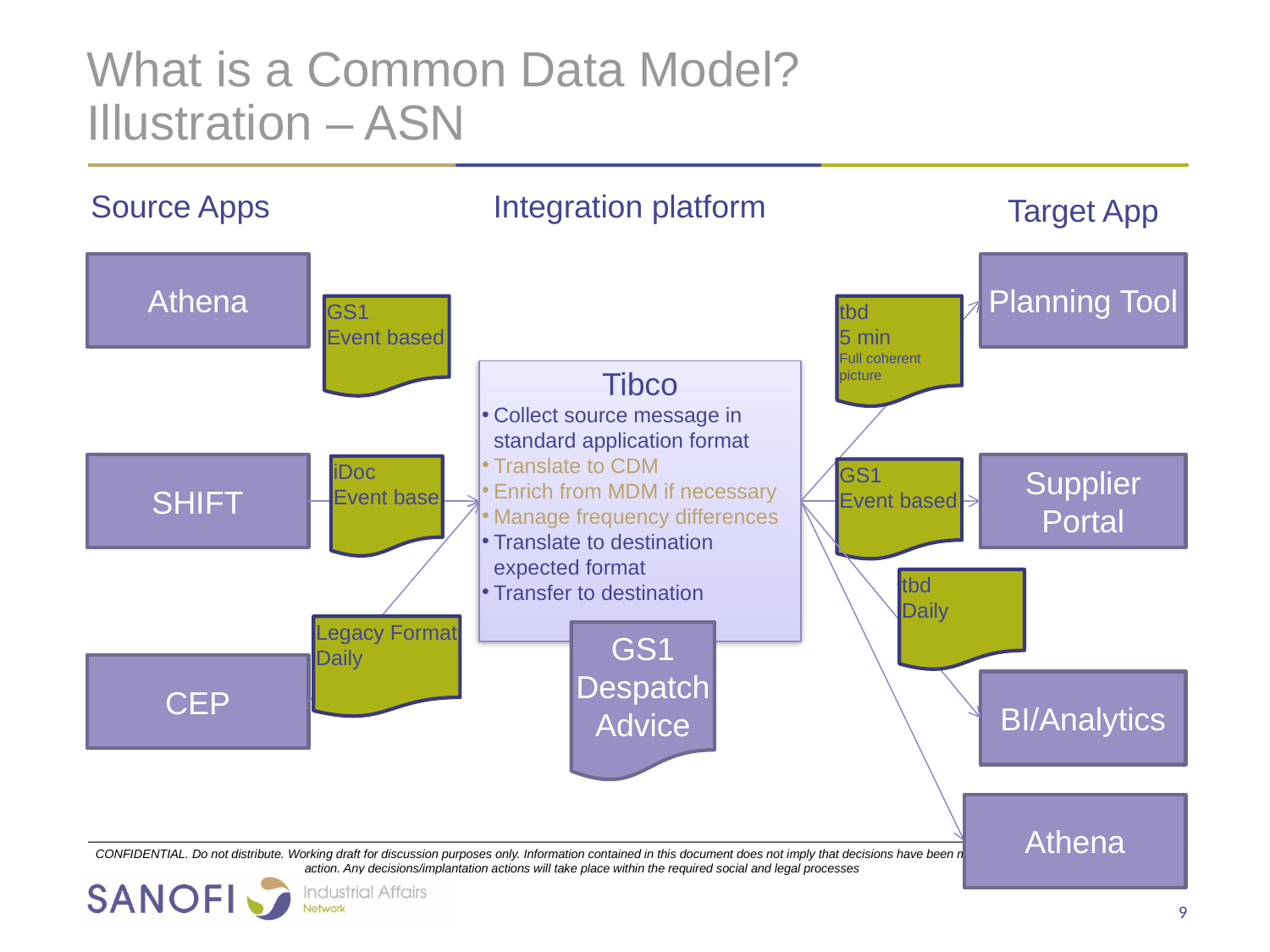

# What is a Common Data Model? Illustration – ASN
Source Apps
Integration platform
Target App
Athena
Planning Tool
GS1
Event based

tbd
5 min
Full coherent picture
Tibco
Collect source message in standard application format
Translate to CDM
Enrich from MDM if necessary
Manage frequency differences
Translate to destination expected format
Transfer to destination
SHIFT
Supplier Portal
iDoc
Event base

GS1
Event based

tbd
Daily

Legacy Format
Daily

GS1
Despatch Advice
CEP
BI/Analytics
Athena